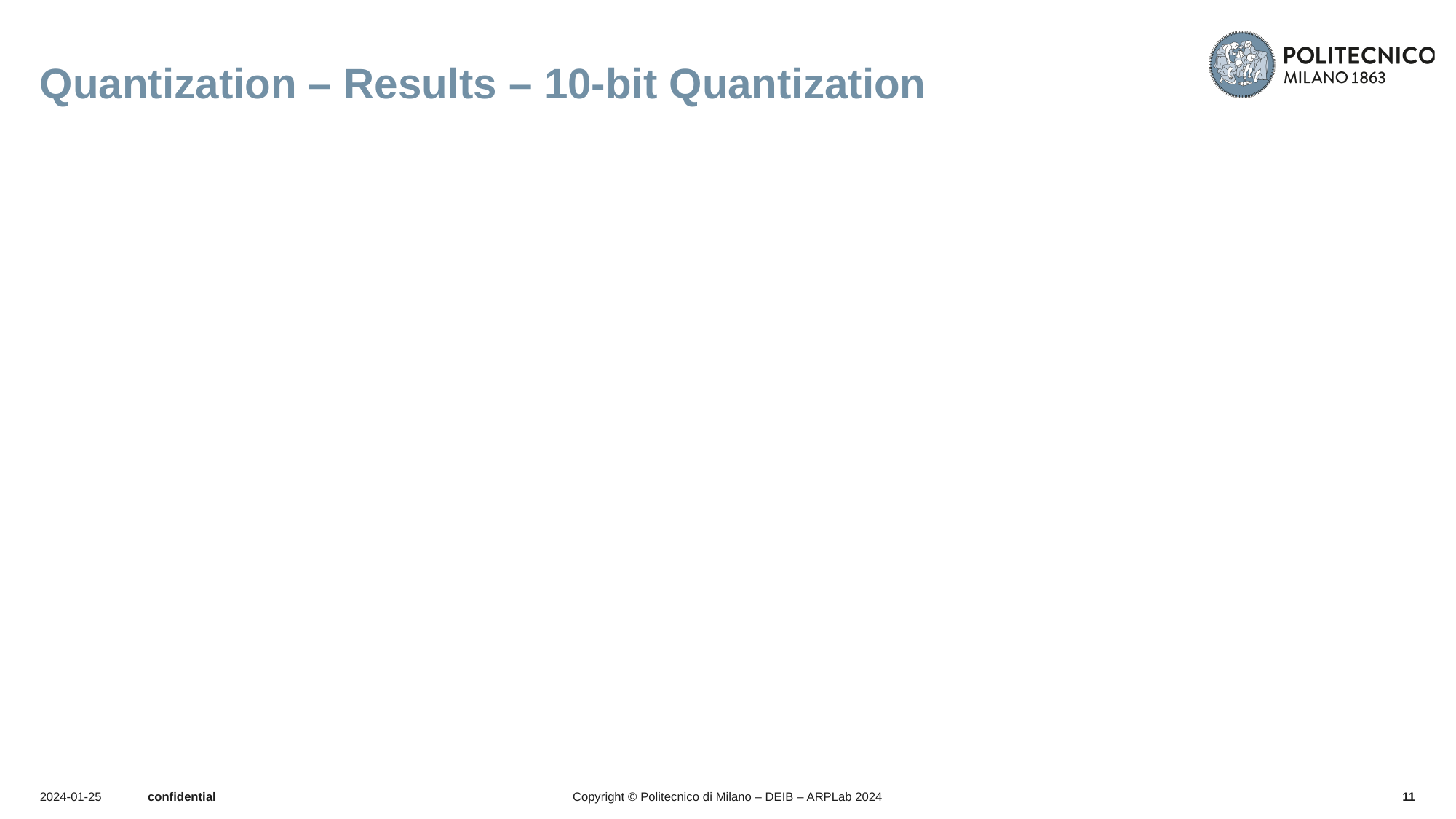

# Quantization – Results – 10-bit Quantization